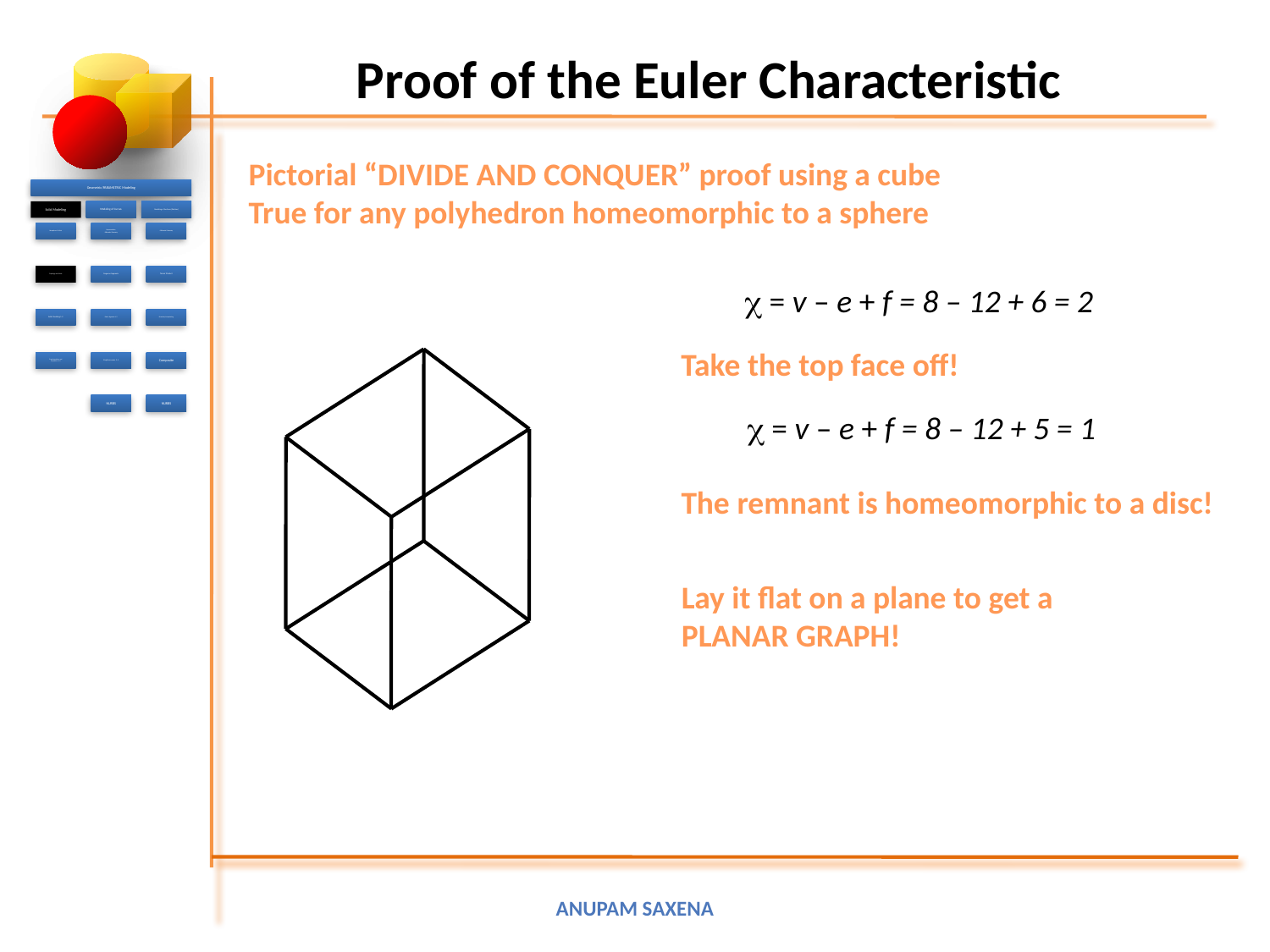

# Proof of the Euler Characteristic
Pictorial “DIVIDE AND CONQUER” proof using a cube
True for any polyhedron homeomorphic to a sphere
Geometric/PARAMETRIC Modeling
Solid Modeling
Perception of Solids
Modeling of Curves
Modeling of Surfaces (Patches)
Topology and Solids
Solid Modeling 1-2
Transformations and Projections 1-2
Representation, Differential Geometry
Ferguson Segments
Bezier Segments 1-2
B-spline curves 1-5
NURBS
Differential Geometry
Tensor Product
Boundary Interpolating
Composite
NURBS
χ = v – e + f = 8 – 12 + 6 = 2
Take the top face off!
χ = v – e + f = 8 – 12 + 5 = 1
The remnant is homeomorphic to a disc!
Lay it flat on a plane to get a
PLANAR GRAPH!

Anupam Saxena